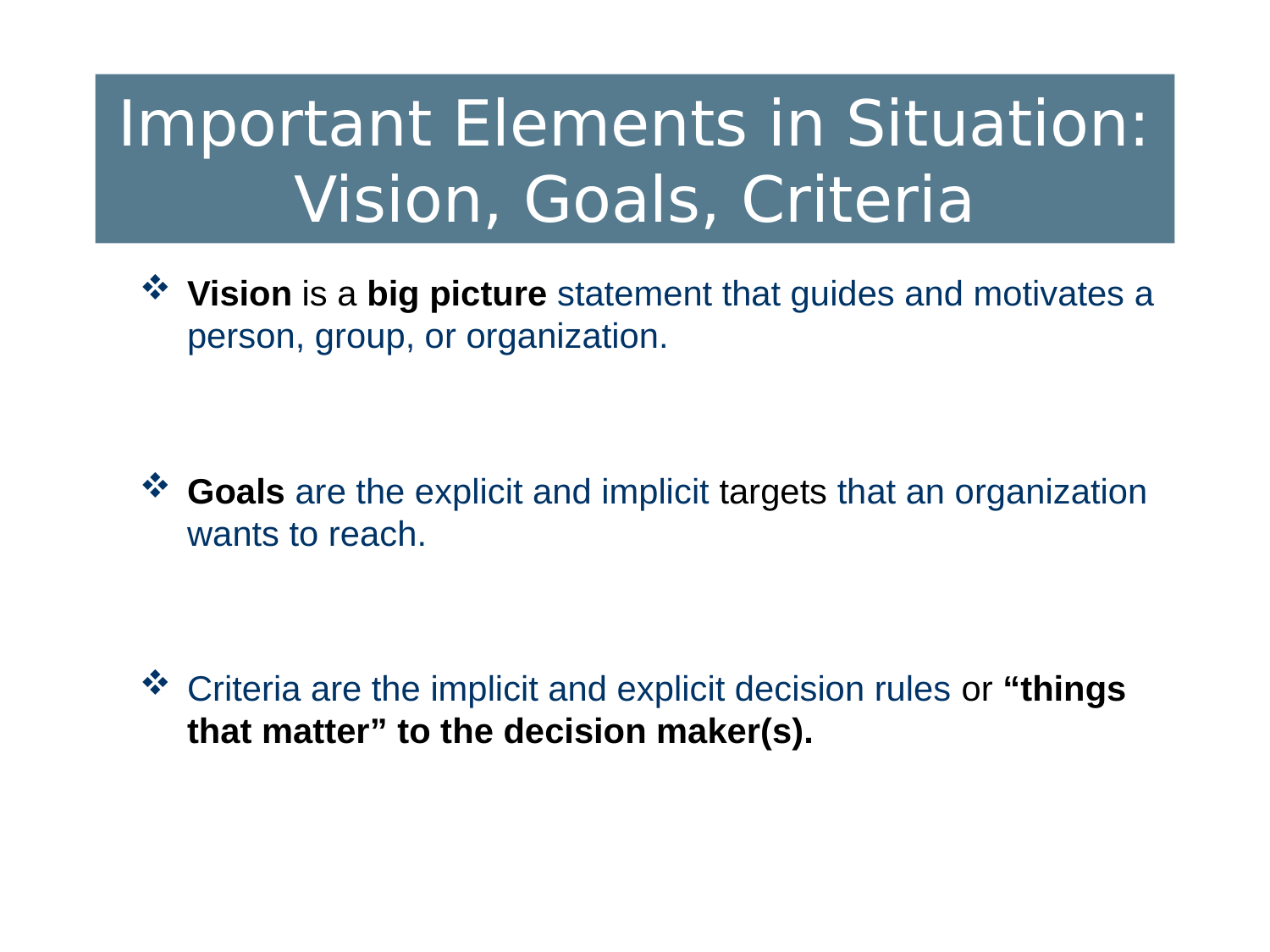

# Important Elements in Situation: Vision, Goals, Criteria
Vision is a big picture statement that guides and motivates a person, group, or organization.

Goals are the explicit and implicit targets that an organization wants to reach.

Criteria are the implicit and explicit decision rules or “things that matter” to the decision maker(s).